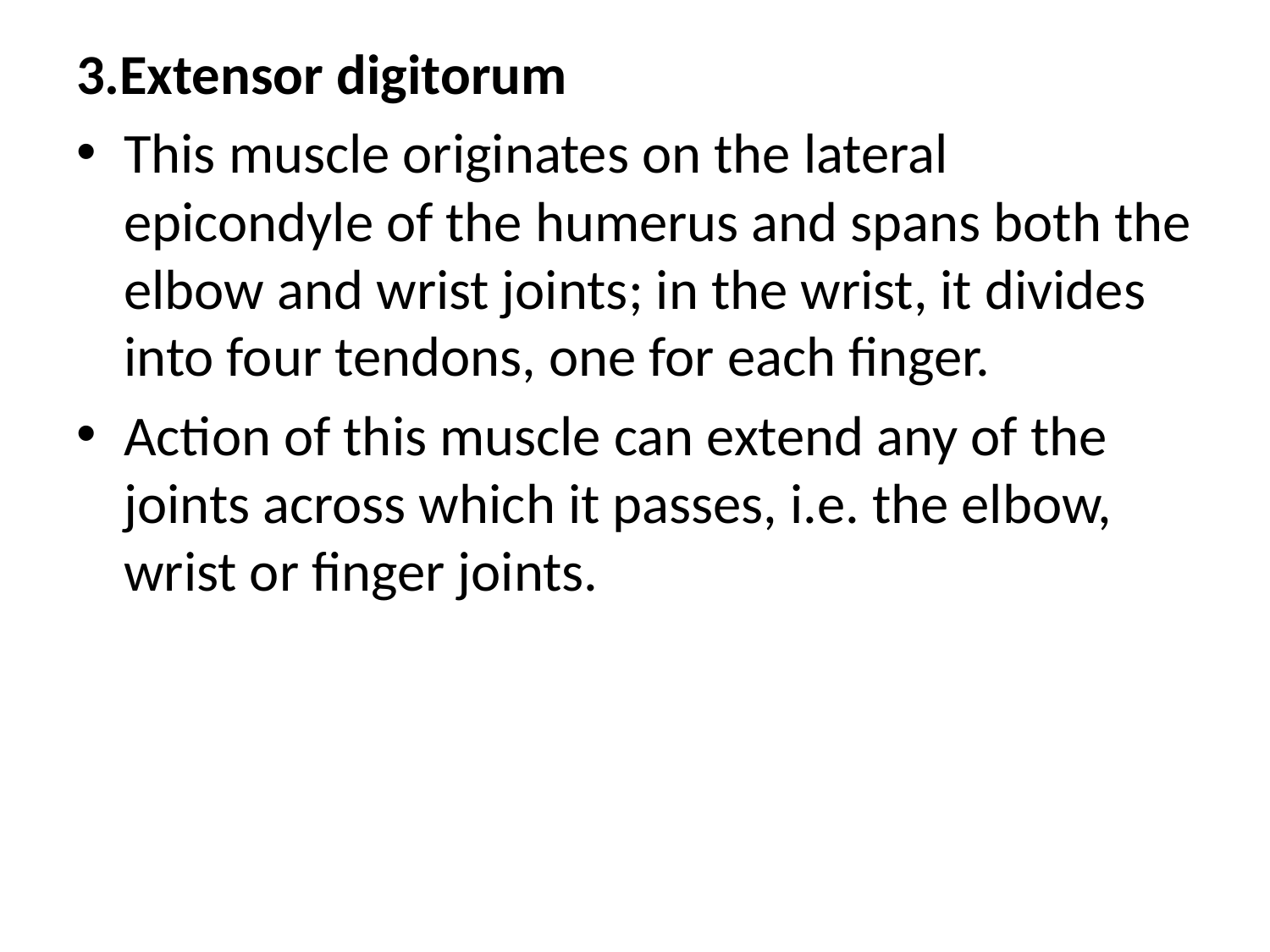

3.Extensor digitorum
This muscle originates on the lateral epicondyle of the humerus and spans both the elbow and wrist joints; in the wrist, it divides into four tendons, one for each finger.
Action of this muscle can extend any of the joints across which it passes, i.e. the elbow, wrist or finger joints.